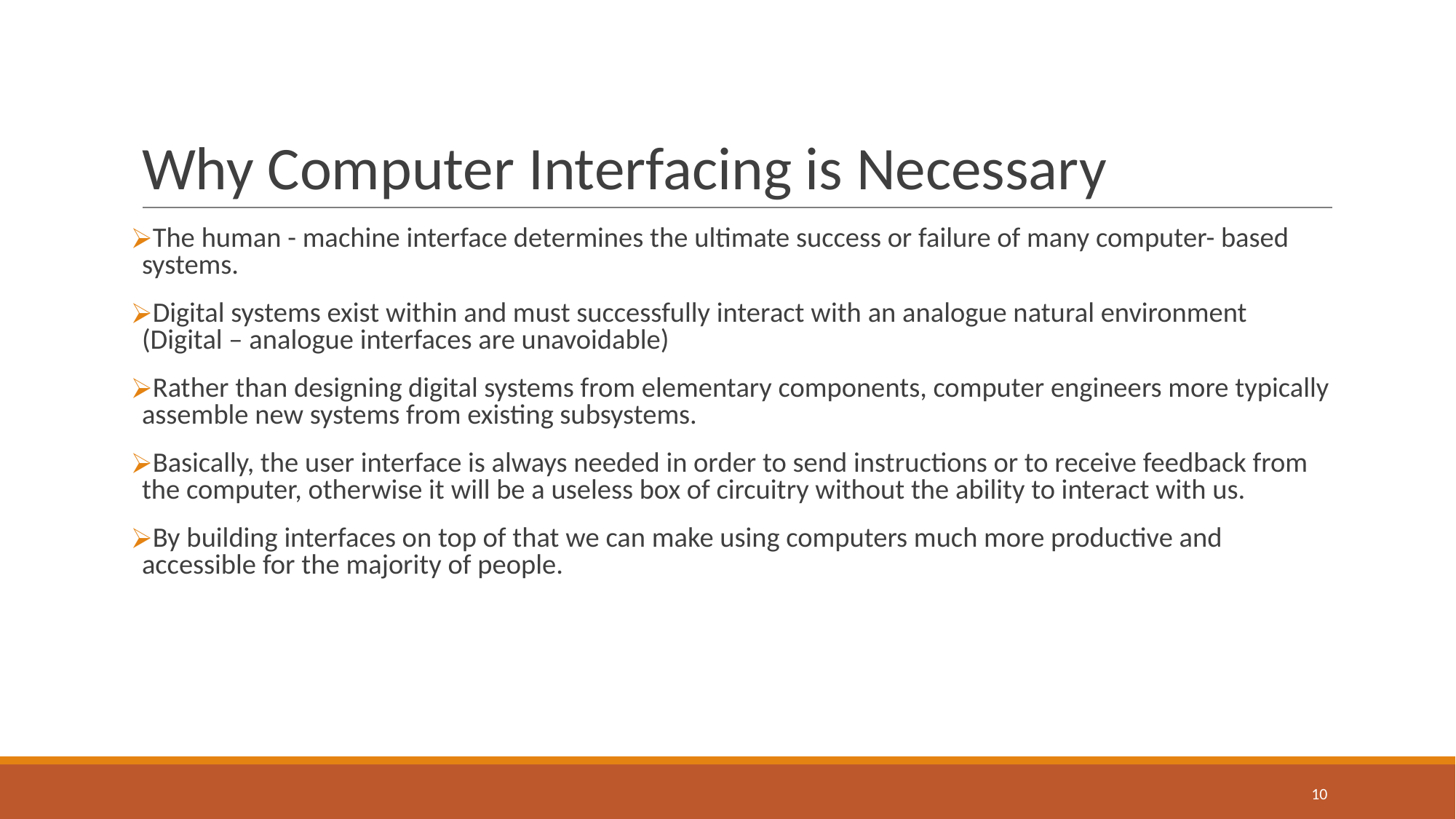

# Why Computer Interfacing is Necessary
The human - machine interface determines the ultimate success or failure of many computer- based systems.
Digital systems exist within and must successfully interact with an analogue natural environment (Digital – analogue interfaces are unavoidable)
Rather than designing digital systems from elementary components, computer engineers more typically assemble new systems from existing subsystems.
Basically, the user interface is always needed in order to send instructions or to receive feedback from the computer, otherwise it will be a useless box of circuitry without the ability to interact with us.
By building interfaces on top of that we can make using computers much more productive and accessible for the majority of people.

10